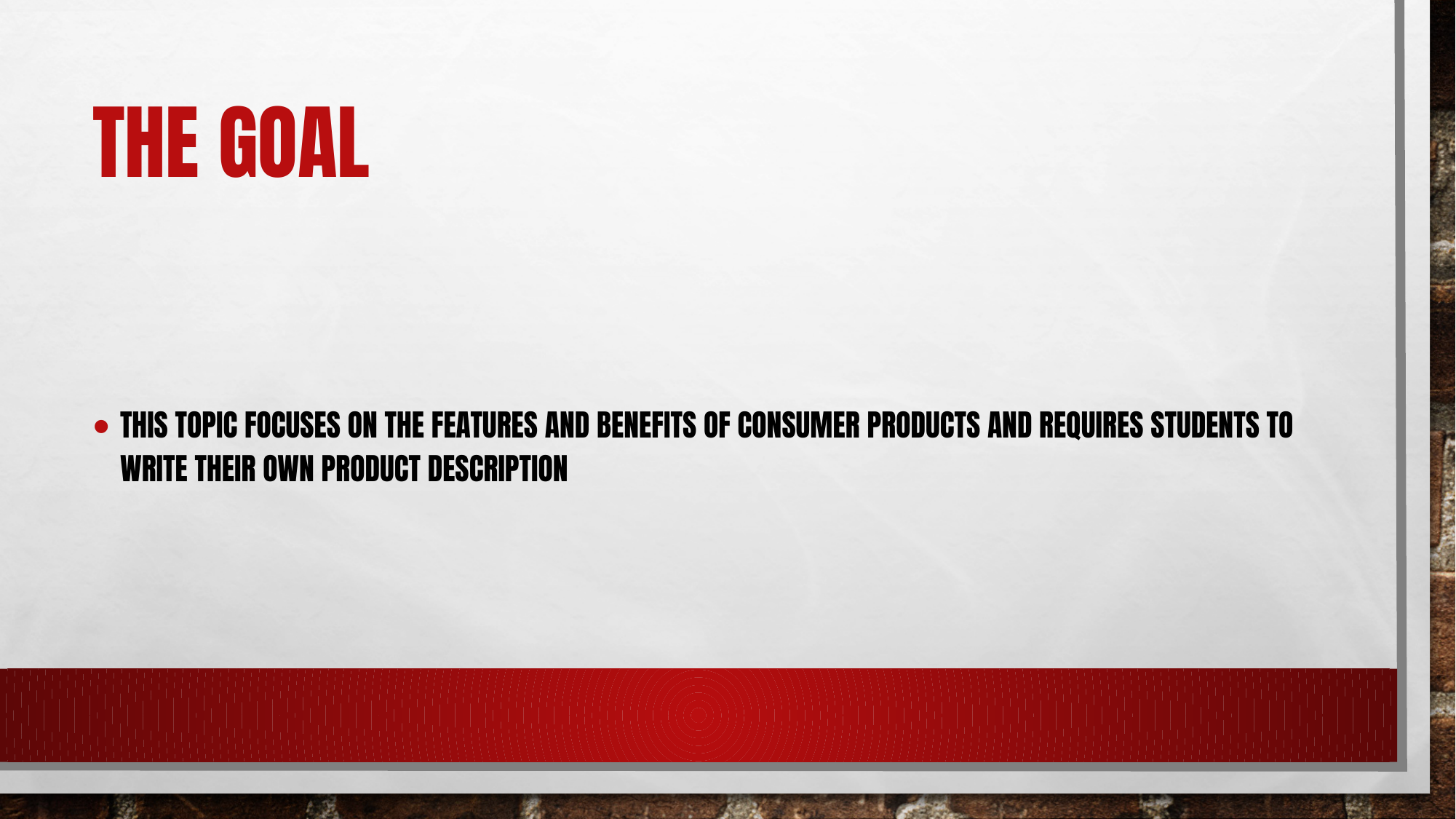

# The goal
This topic focuses on the features and benefits of consumer products and requires students to write their own product description